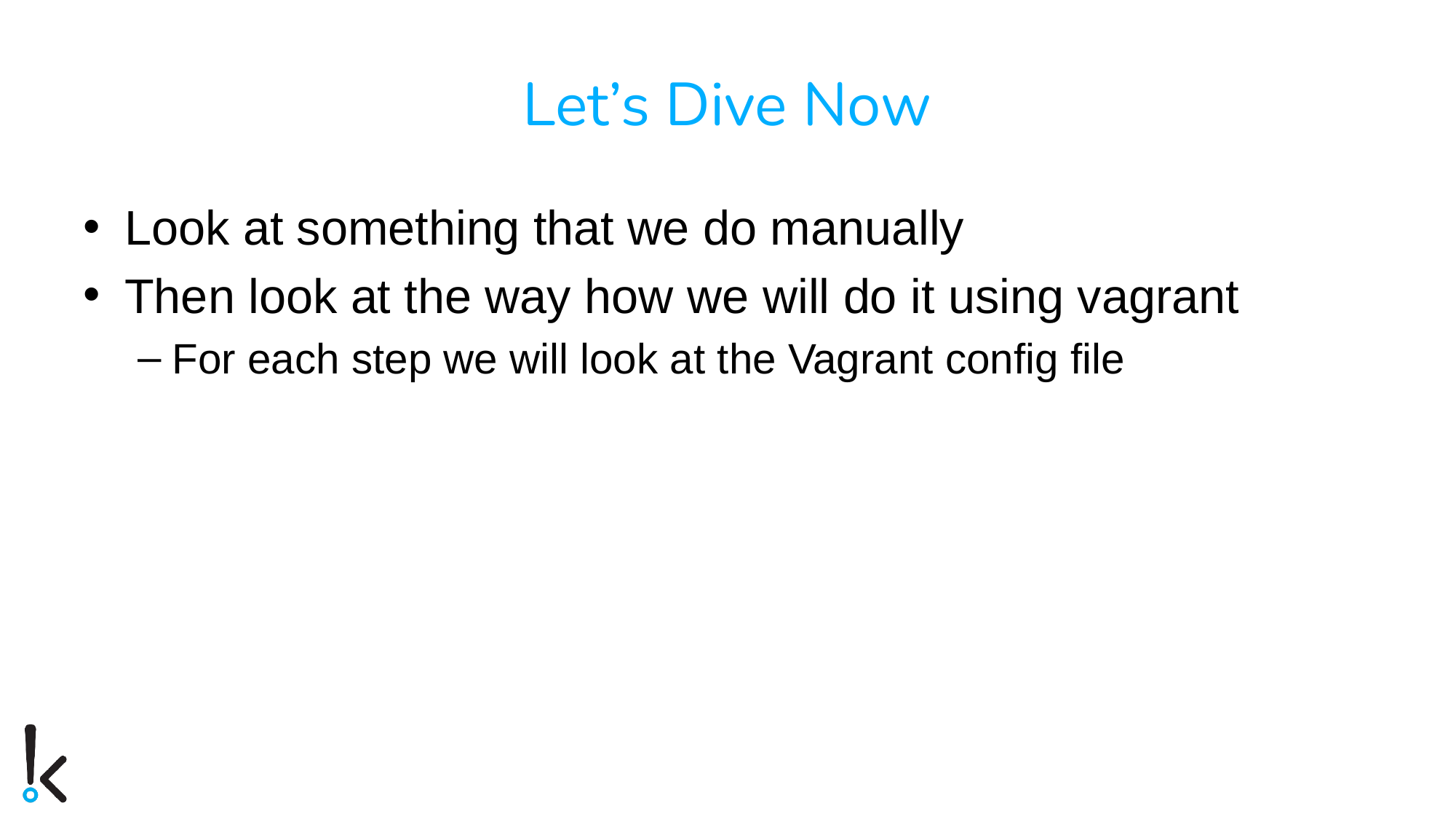

# Let’s Dive Now
Look at something that we do manually
Then look at the way how we will do it using vagrant
For each step we will look at the Vagrant config file